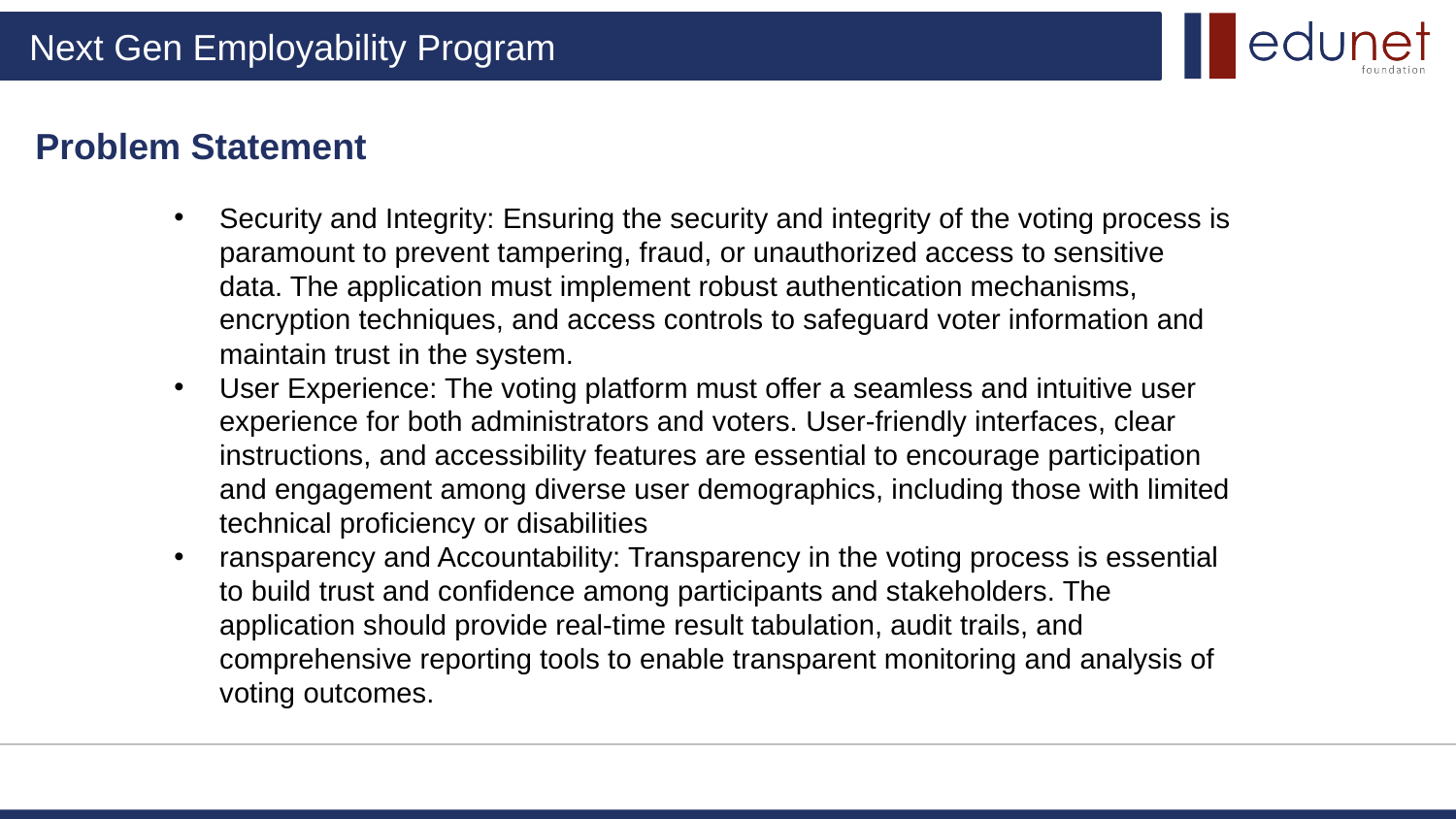

Problem Statement
Security and Integrity: Ensuring the security and integrity of the voting process is paramount to prevent tampering, fraud, or unauthorized access to sensitive data. The application must implement robust authentication mechanisms, encryption techniques, and access controls to safeguard voter information and maintain trust in the system.
User Experience: The voting platform must offer a seamless and intuitive user experience for both administrators and voters. User-friendly interfaces, clear instructions, and accessibility features are essential to encourage participation and engagement among diverse user demographics, including those with limited technical proficiency or disabilities
ransparency and Accountability: Transparency in the voting process is essential to build trust and confidence among participants and stakeholders. The application should provide real-time result tabulation, audit trails, and comprehensive reporting tools to enable transparent monitoring and analysis of voting outcomes.